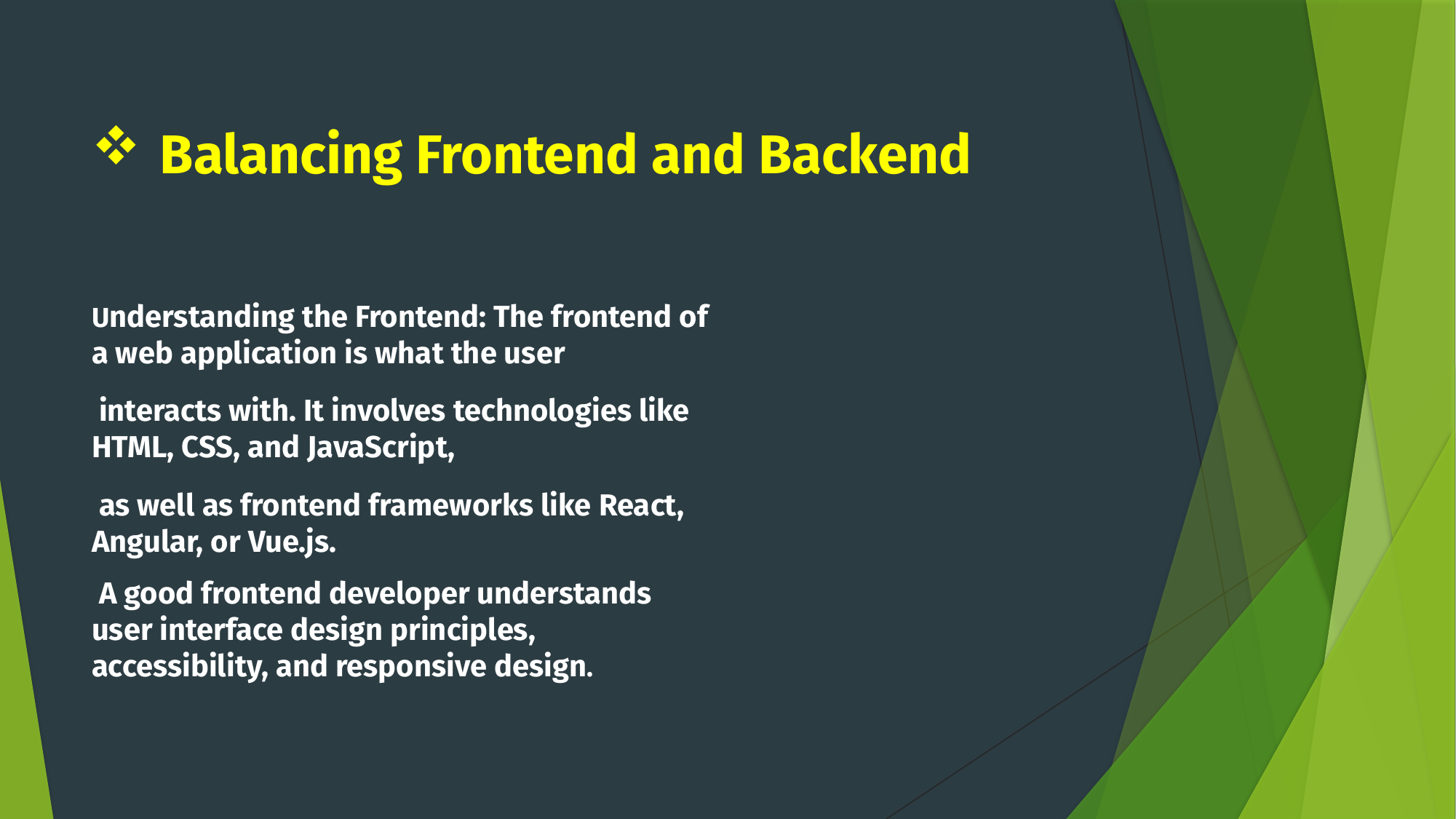

# Balancing Frontend and Backend
Understanding the Frontend: The frontend of a web application is what the user
 interacts with. It involves technologies like HTML, CSS, and JavaScript,
 as well as frontend frameworks like React, Angular, or Vue.js.
 A good frontend developer understands user interface design principles, accessibility, and responsive design.